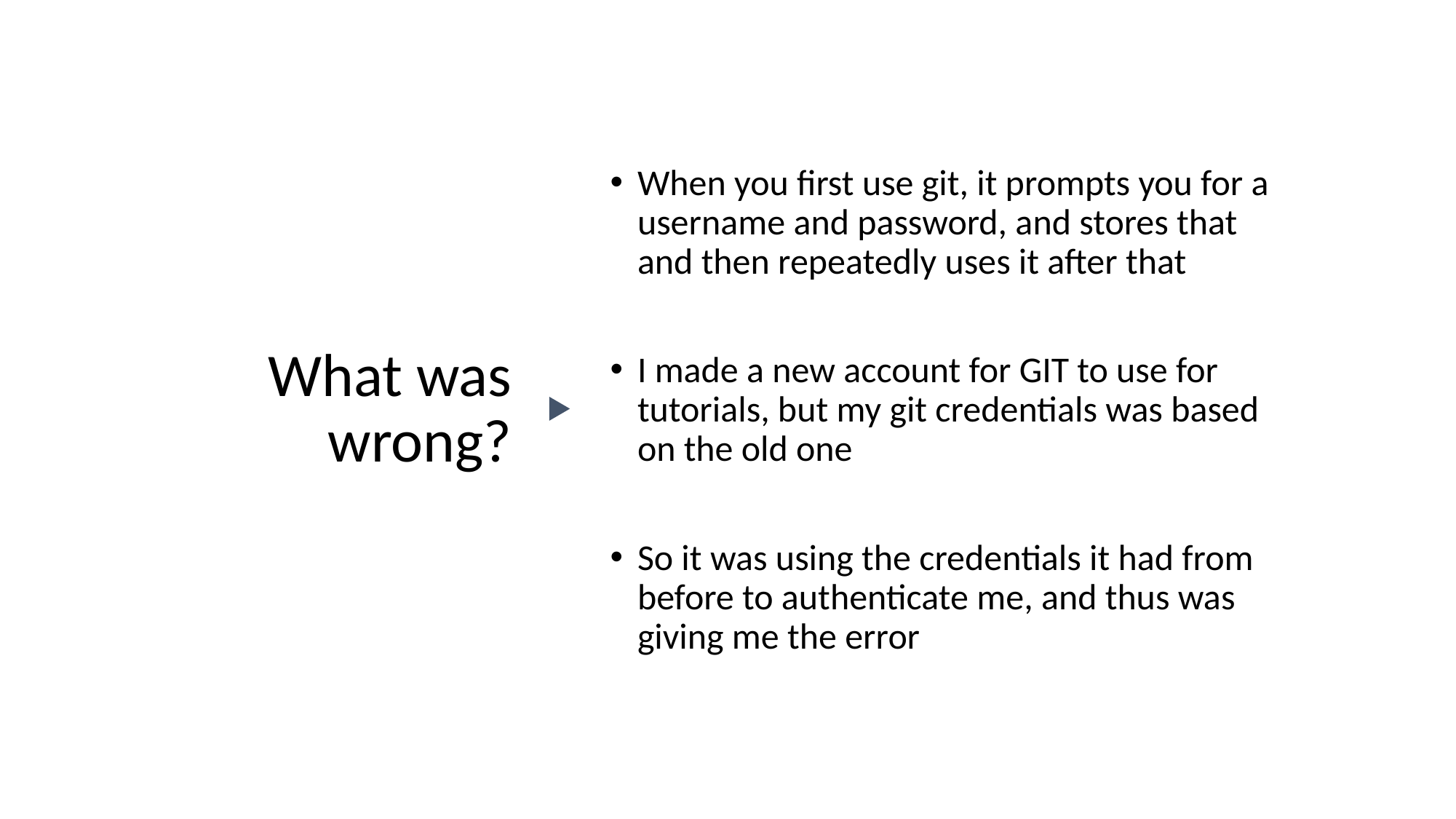

When you first use git, it prompts you for a username and password, and stores that and then repeatedly uses it after that

I made a new account for GIT to use for tutorials, but my git credentials was based on the old one

So it was using the credentials it had from before to authenticate me, and thus was giving me the error
# What was wrong?